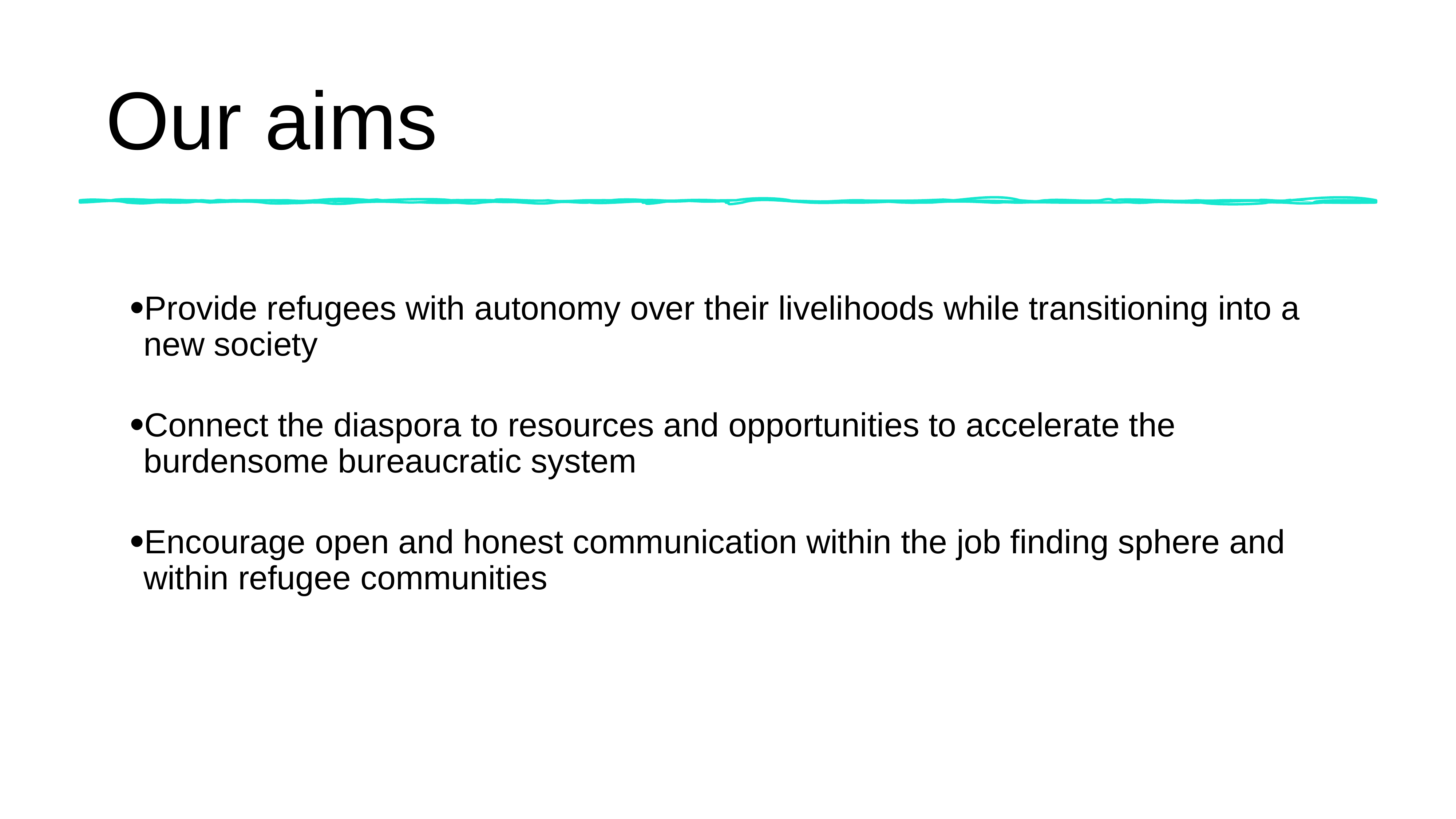

# Our aims

Provide refugees with autonomy over their livelihoods while transitioning into a new society
Connect the diaspora to resources and opportunities to accelerate the burdensome bureaucratic system
Encourage open and honest communication within the job finding sphere and within refugee communities